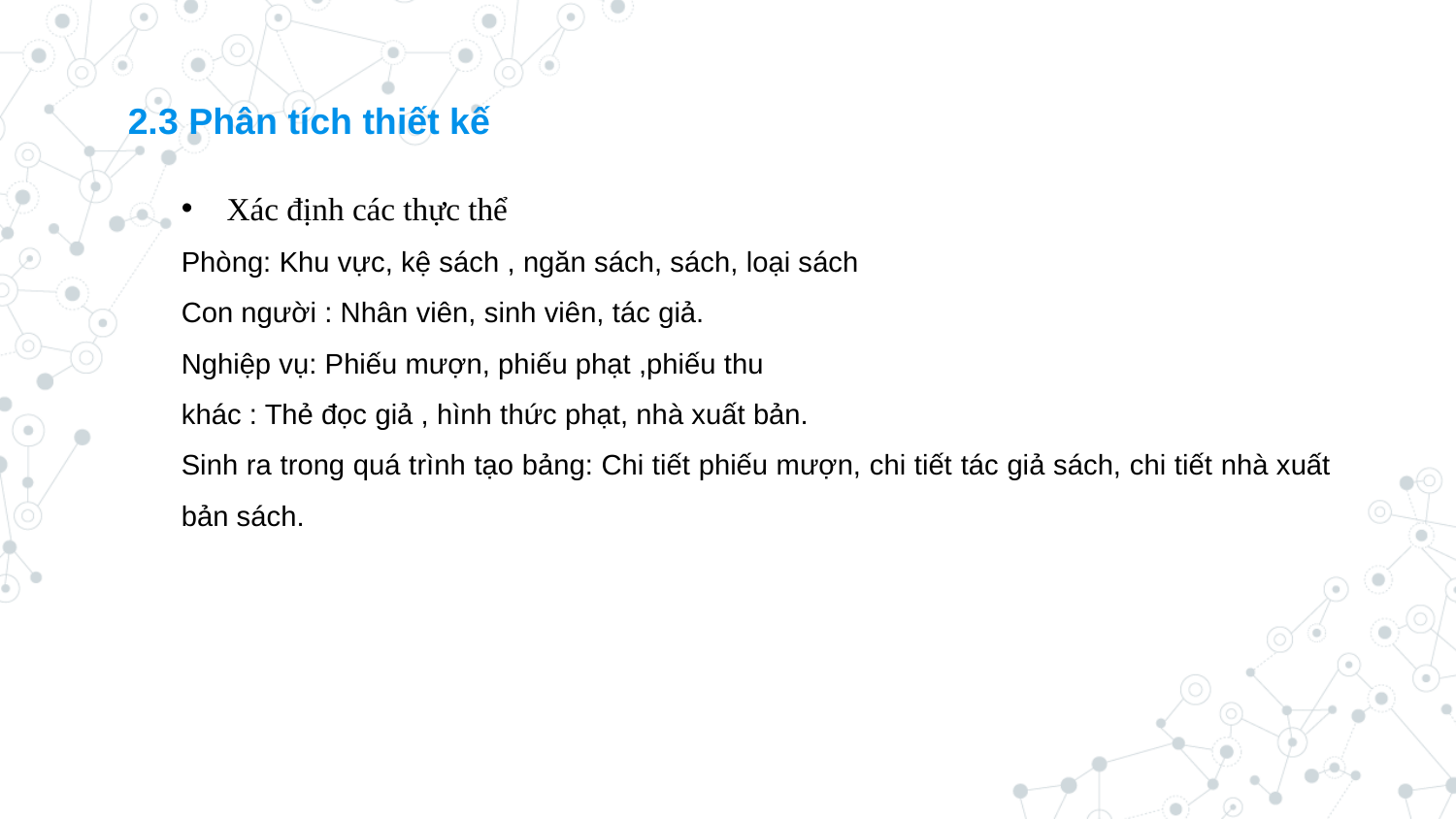

2.3 Phân tích thiết kế
Xác định các thực thể
Phòng: Khu vực, kệ sách , ngăn sách, sách, loại sách
Con người : Nhân viên, sinh viên, tác giả.
Nghiệp vụ: Phiếu mượn, phiếu phạt ,phiếu thu
khác : Thẻ đọc giả , hình thức phạt, nhà xuất bản.
Sinh ra trong quá trình tạo bảng: Chi tiết phiếu mượn, chi tiết tác giả sách, chi tiết nhà xuất bản sách.

12